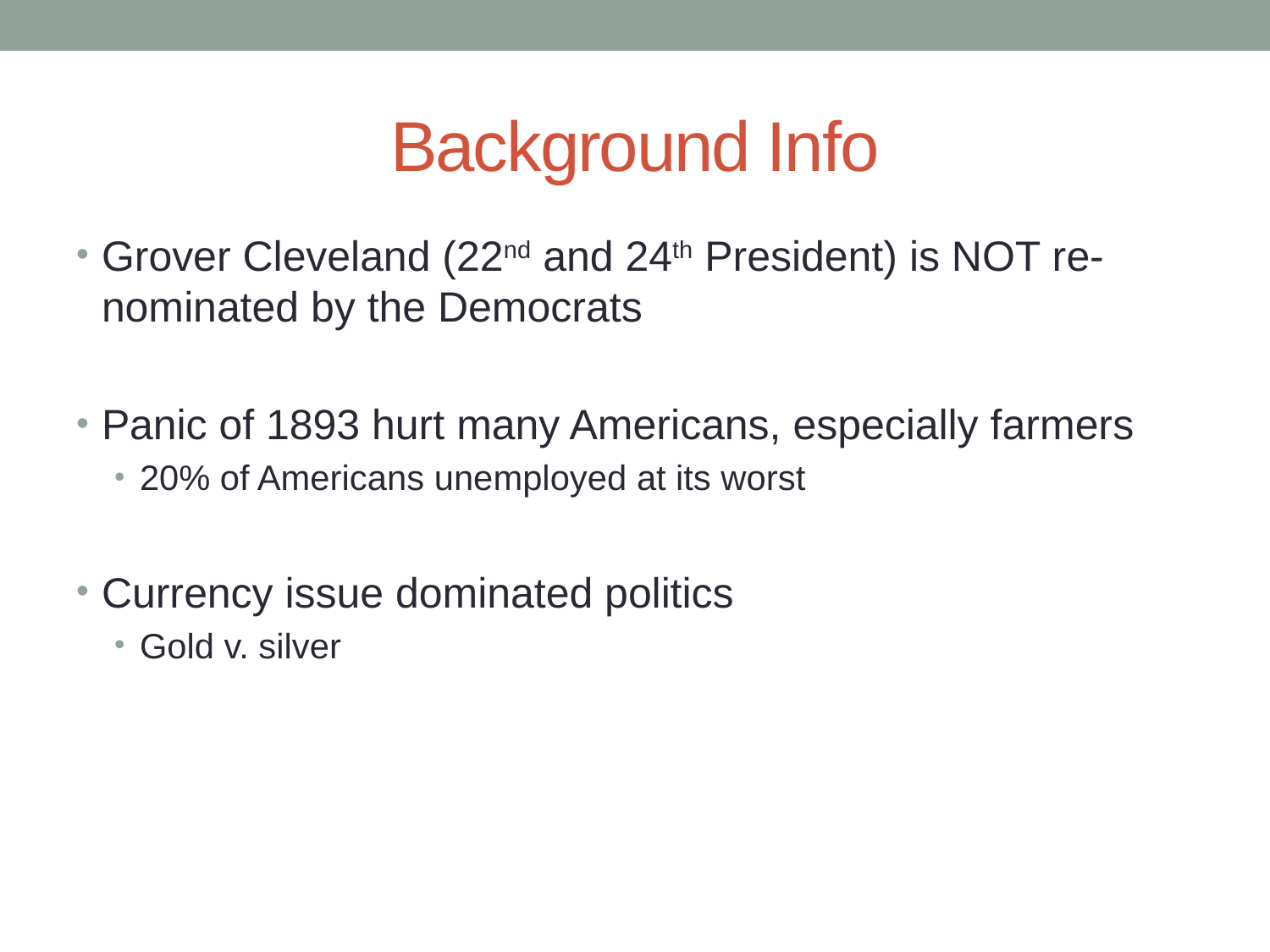

# Background Info
Grover Cleveland (22nd and 24th President) is NOT re-nominated by the Democrats

Panic of 1893 hurt many Americans, especially farmers
20% of Americans unemployed at its worst

Currency issue dominated politics
Gold v. silver